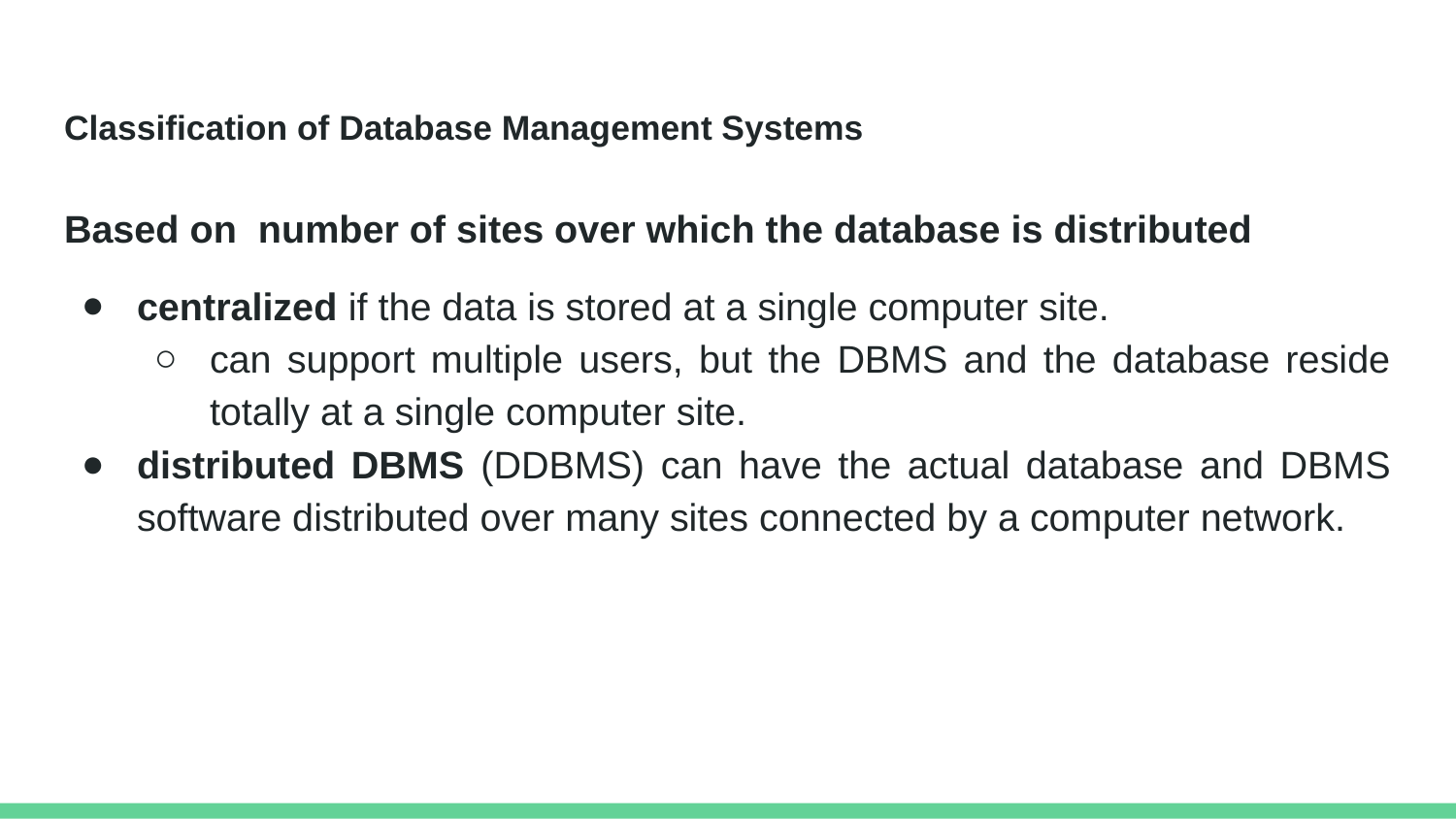

# Classification of Database Management Systems
Based on  number of sites over which the database is distributed
centralized if the data is stored at a single computer site.
can support multiple users, but the DBMS and the database reside totally at a single computer site.
distributed DBMS (DDBMS) can have the actual database and DBMS software distributed over many sites connected by a computer network.